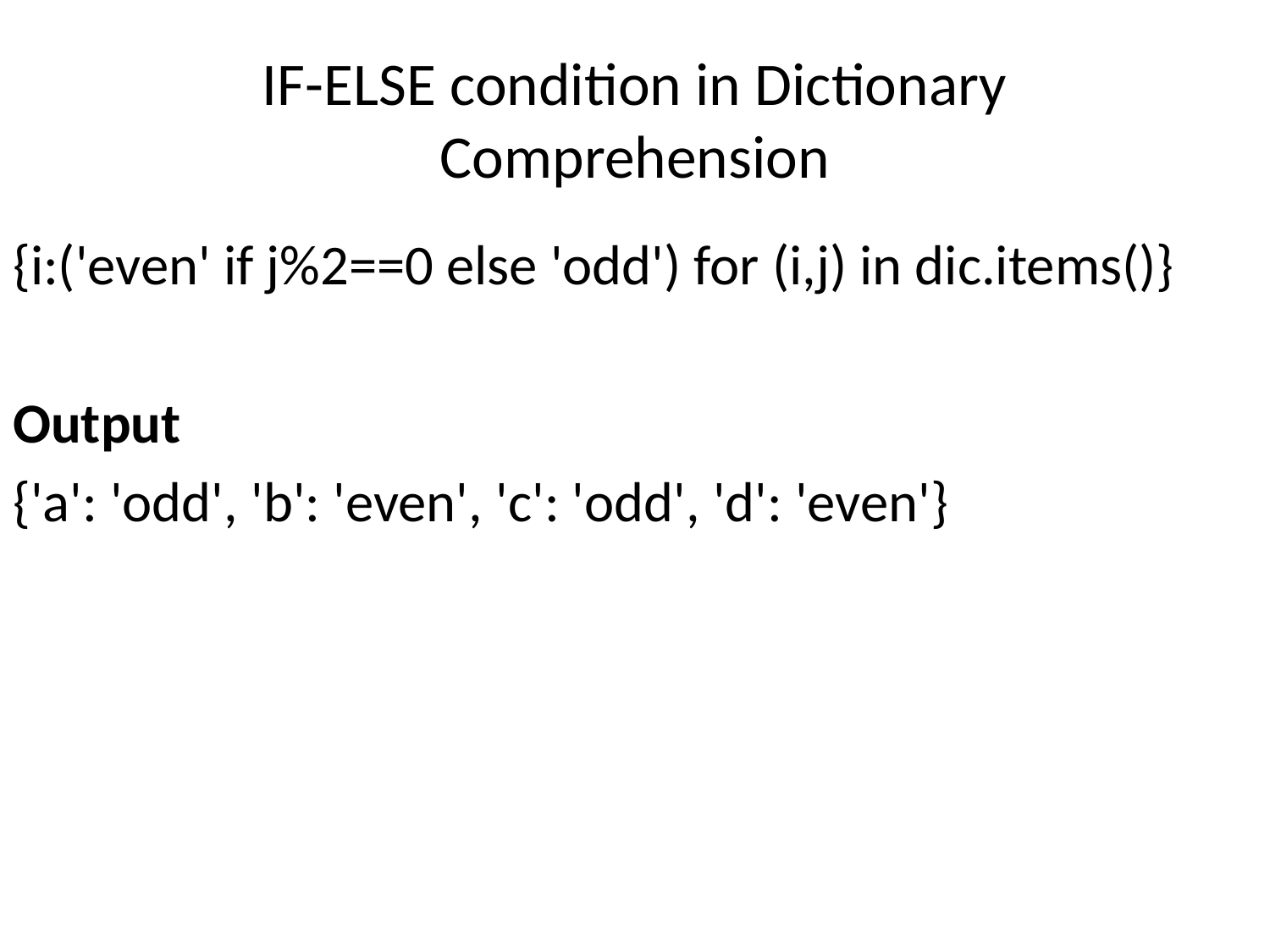

# IF-ELSE condition in Dictionary Comprehension
{i:('even' if j%2==0 else 'odd') for (i,j) in dic.items()}

Output
{'a': 'odd', 'b': 'even', 'c': 'odd', 'd': 'even'}